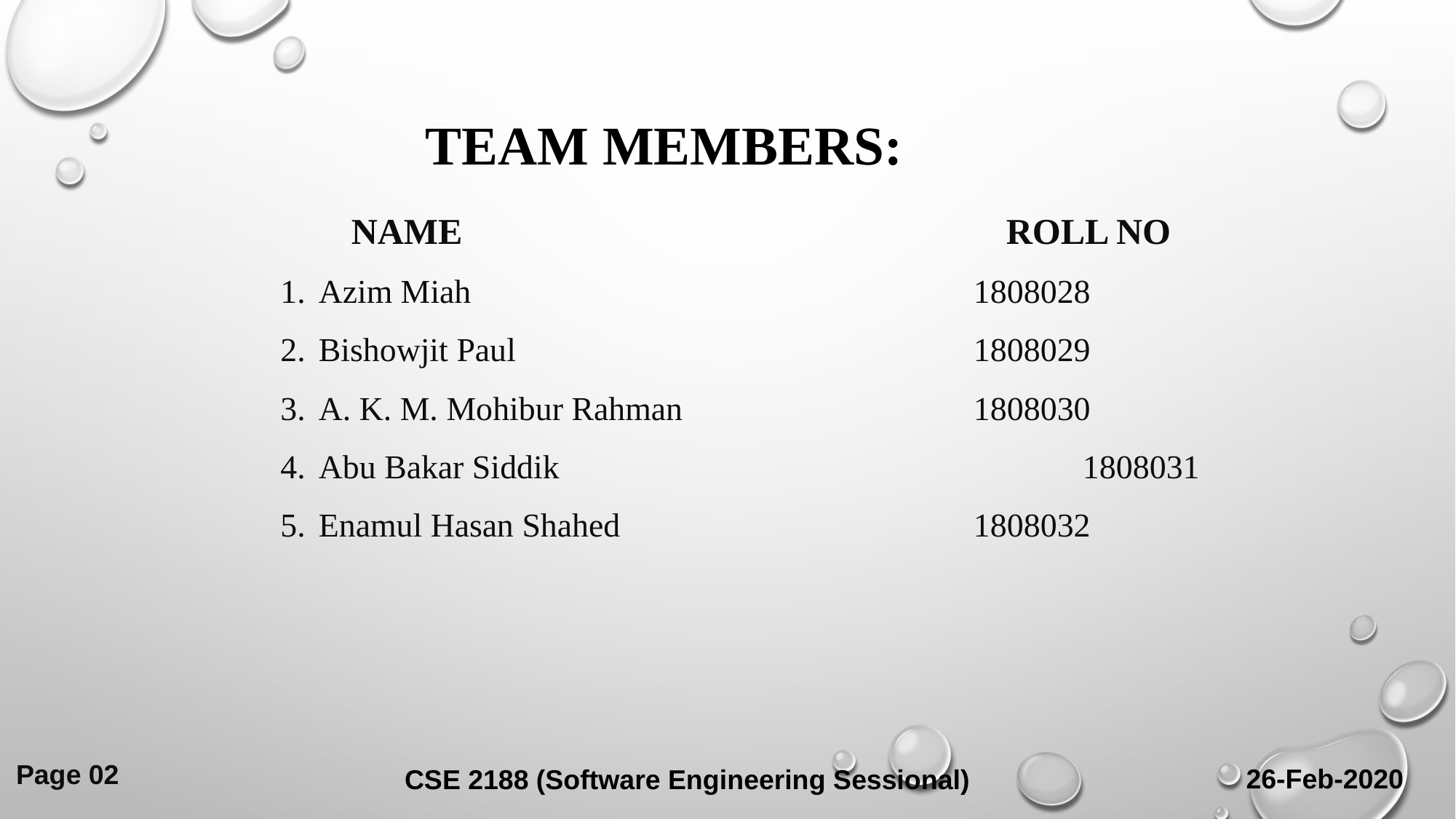

# Team Members:
	NAME					ROLL NO
Azim Miah					1808028
Bishowjit Paul					1808029
A. K. M. Mohibur Rahman			1808030
Abu Bakar Siddik					1808031
Enamul Hasan Shahed				1808032

Page 02
26-Feb-2020
CSE 2188 (Software Engineering Sessional)